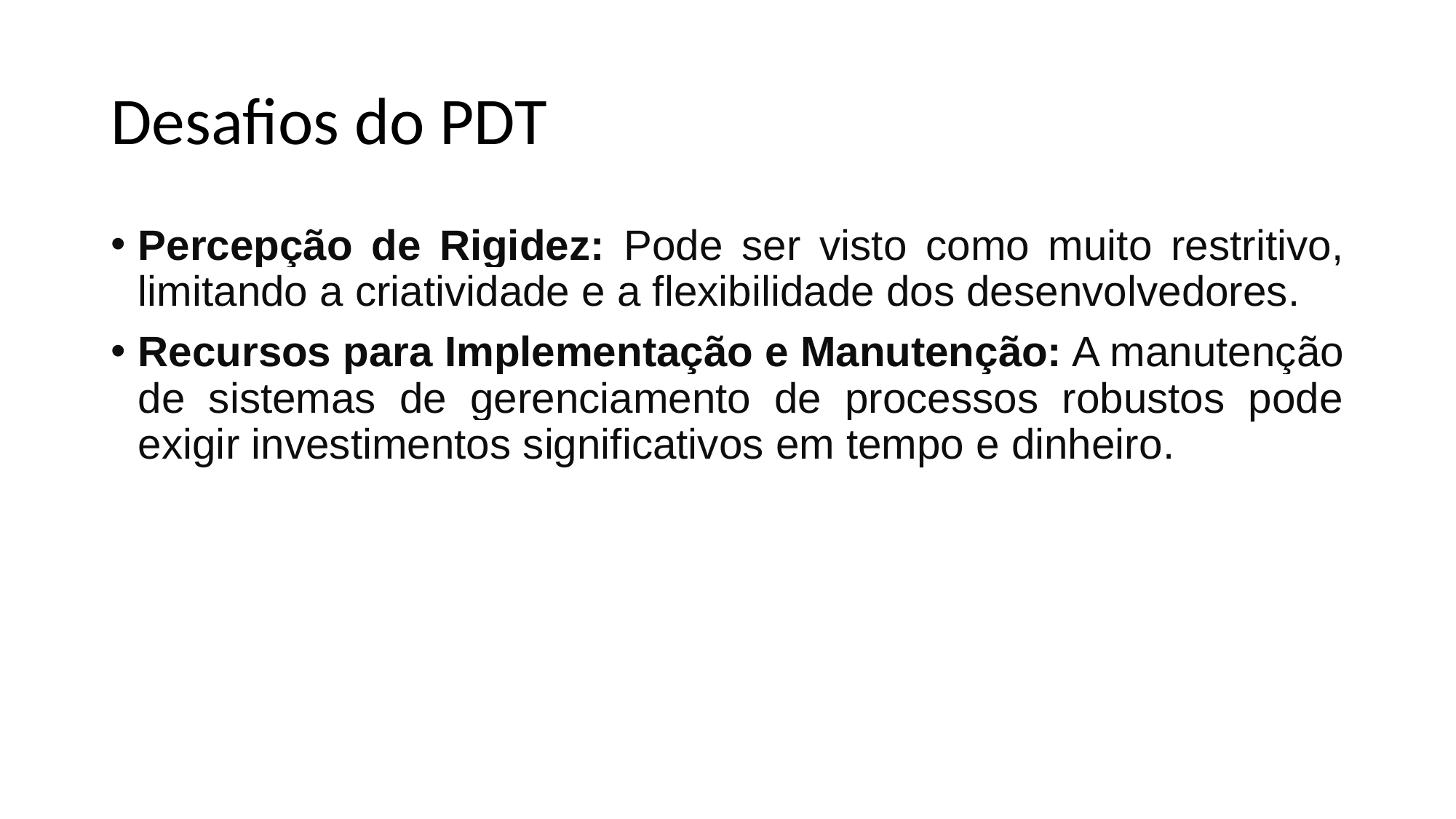

# Desafios do PDT
Percepção de Rigidez: Pode ser visto como muito restritivo, limitando a criatividade e a flexibilidade dos desenvolvedores.
Recursos para Implementação e Manutenção: A manutenção de sistemas de gerenciamento de processos robustos pode exigir investimentos significativos em tempo e dinheiro.